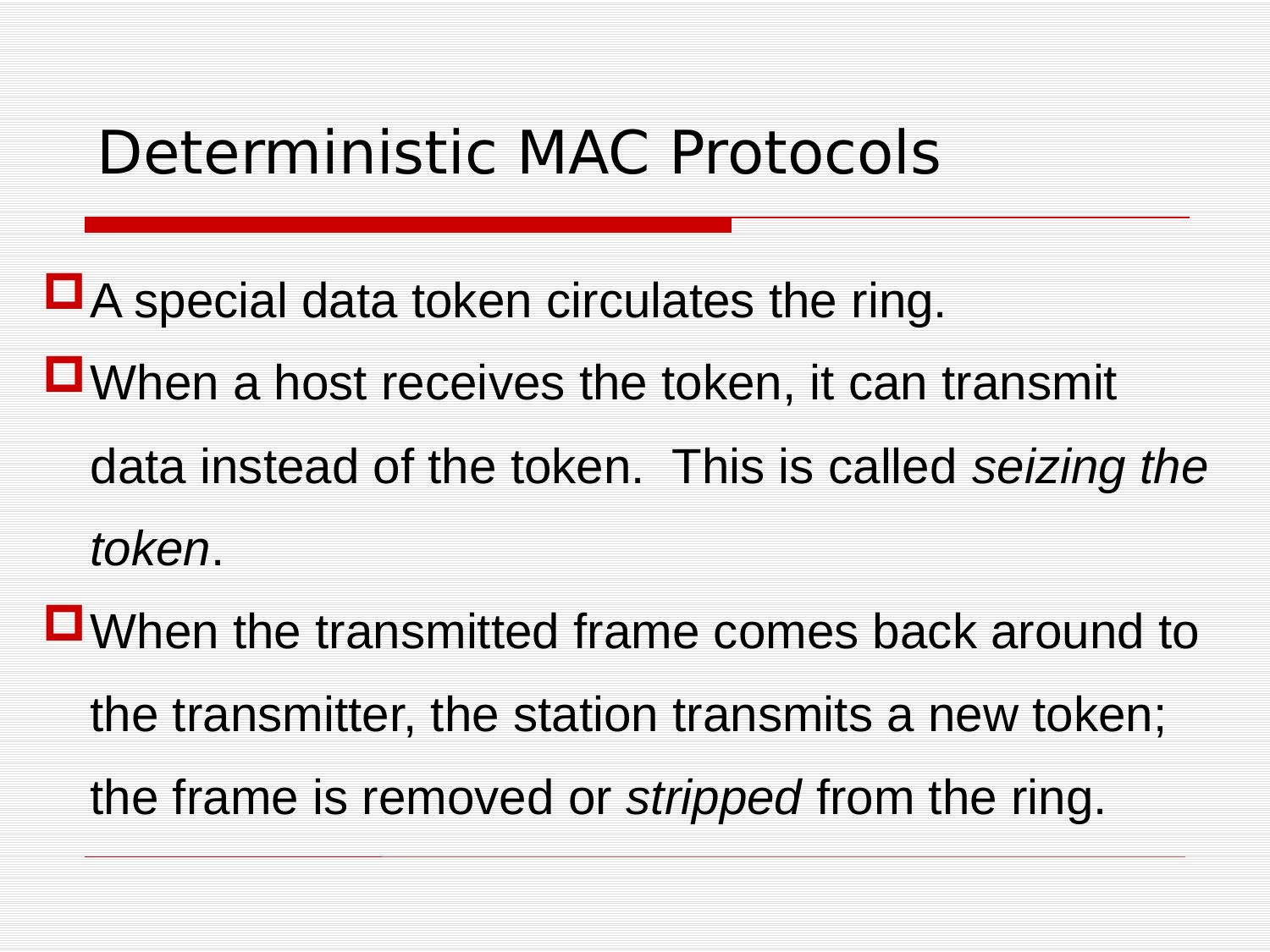

Deterministic MAC Protocols
A special data token circulates the ring.
When a host receives the token, it can transmit data instead of the token.  This is called seizing the token.
When the transmitted frame comes back around to the transmitter, the station transmits a new token; the frame is removed or stripped from the ring.